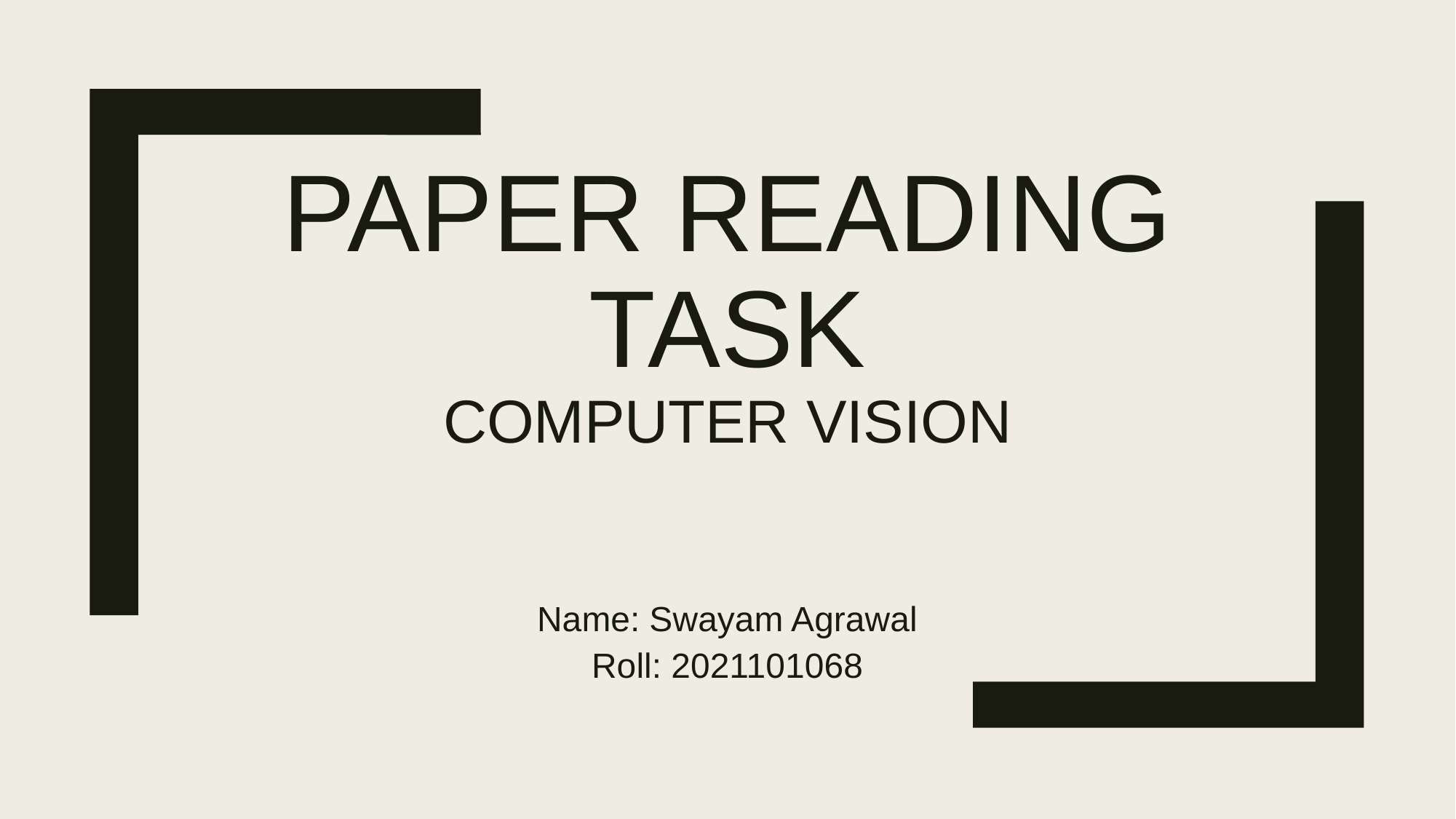

# Paper Reading Task Computer Vision
Name: Swayam Agrawal
Roll: 2021101068